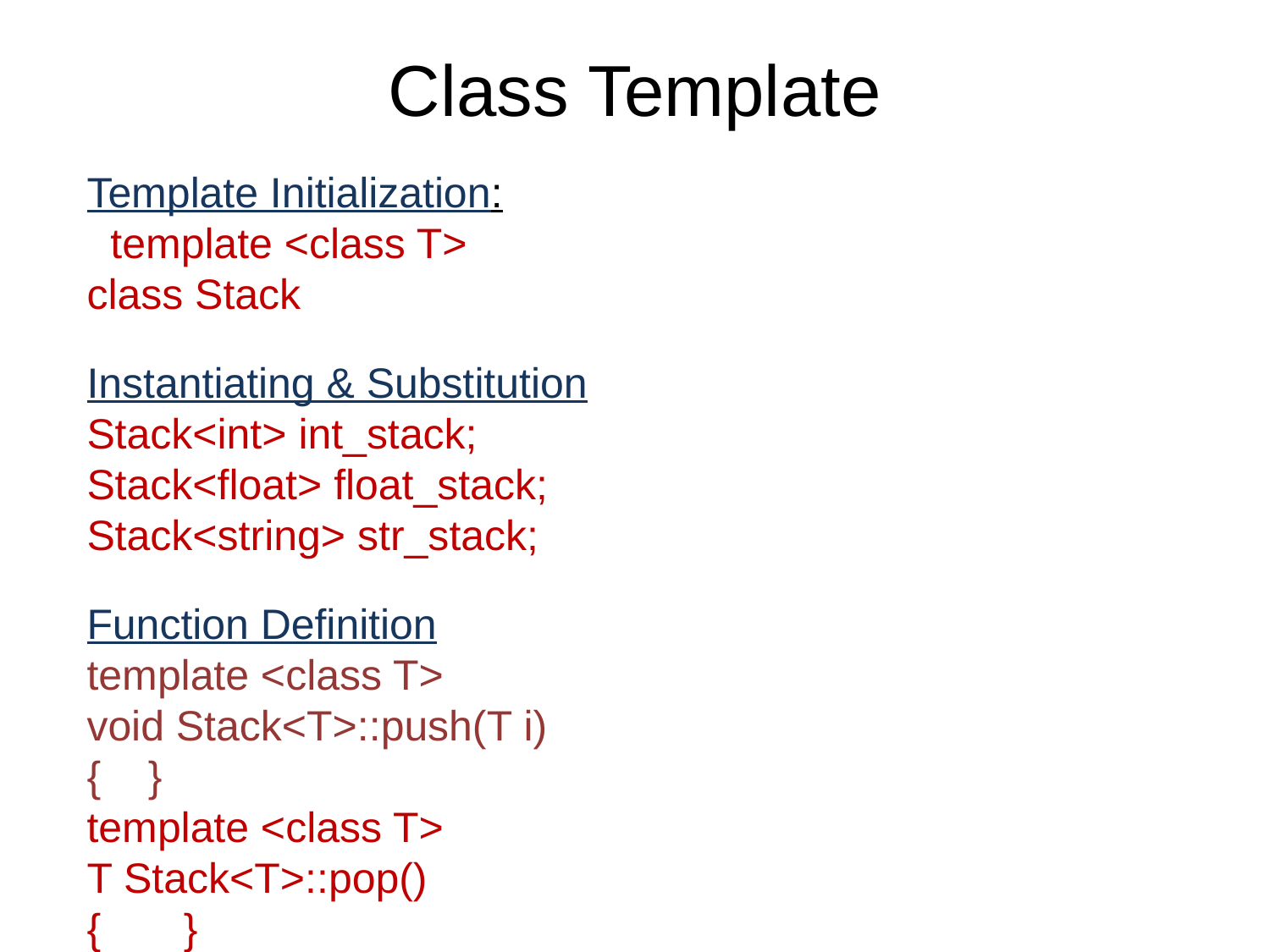

# Class Template
Template Initialization:
  template <class T>
class Stack

Instantiating & Substitution
Stack<int> int_stack;
Stack<float> float_stack;
Stack<string> str_stack;

Function Definition
template <class T>
void Stack<T>::push(T i)
{    }
template <class T>
T Stack<T>::pop()
{       }